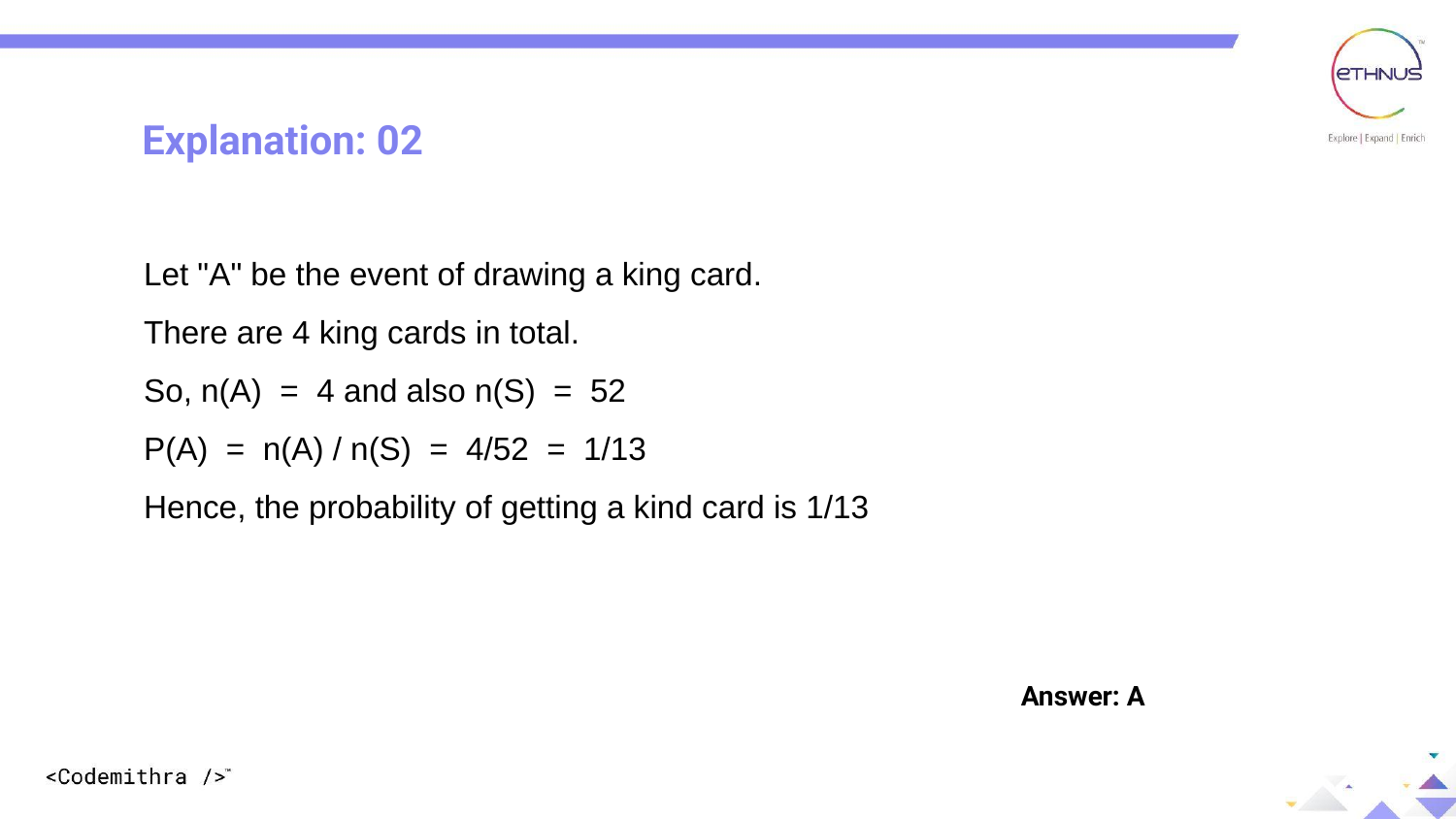

Explanation: 02
Let "A" be the event of drawing a king card.
There are 4 king cards in total.
So, n(A)  =  4 and also n(S)  =  52
P(A)  =  n(A) / n(S)  =  4/52  =  1/13
Hence, the probability of getting a kind card is 1/13

Answer: A